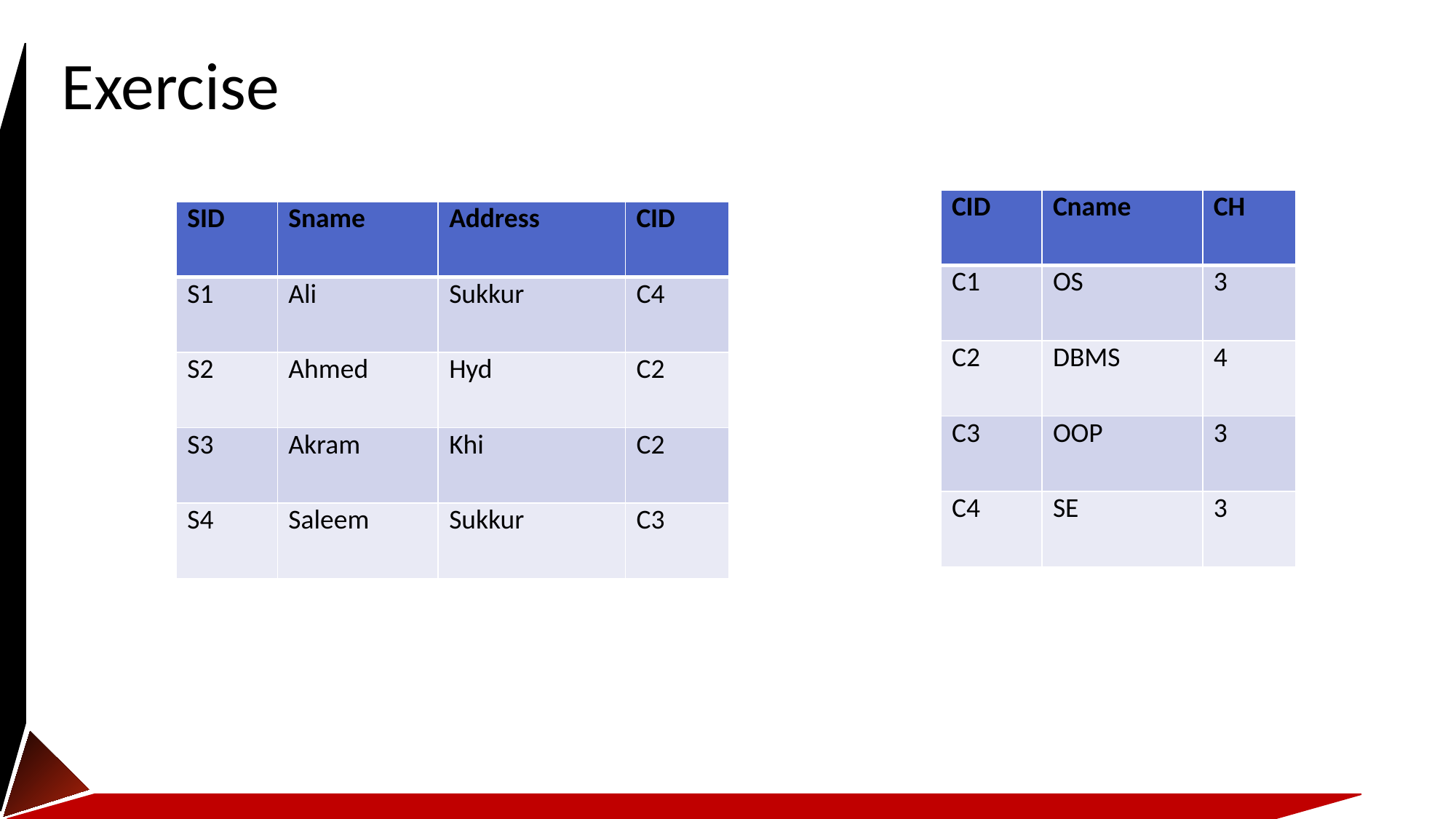

# Exercise
| CID | Cname | CH |
| --- | --- | --- |
| C1 | OS | 3 |
| C2 | DBMS | 4 |
| C3 | OOP | 3 |
| C4 | SE | 3 |
| SID | Sname | Address | CID |
| --- | --- | --- | --- |
| S1 | Ali | Sukkur | C4 |
| S2 | Ahmed | Hyd | C2 |
| S3 | Akram | Khi | C2 |
| S4 | Saleem | Sukkur | C3 |